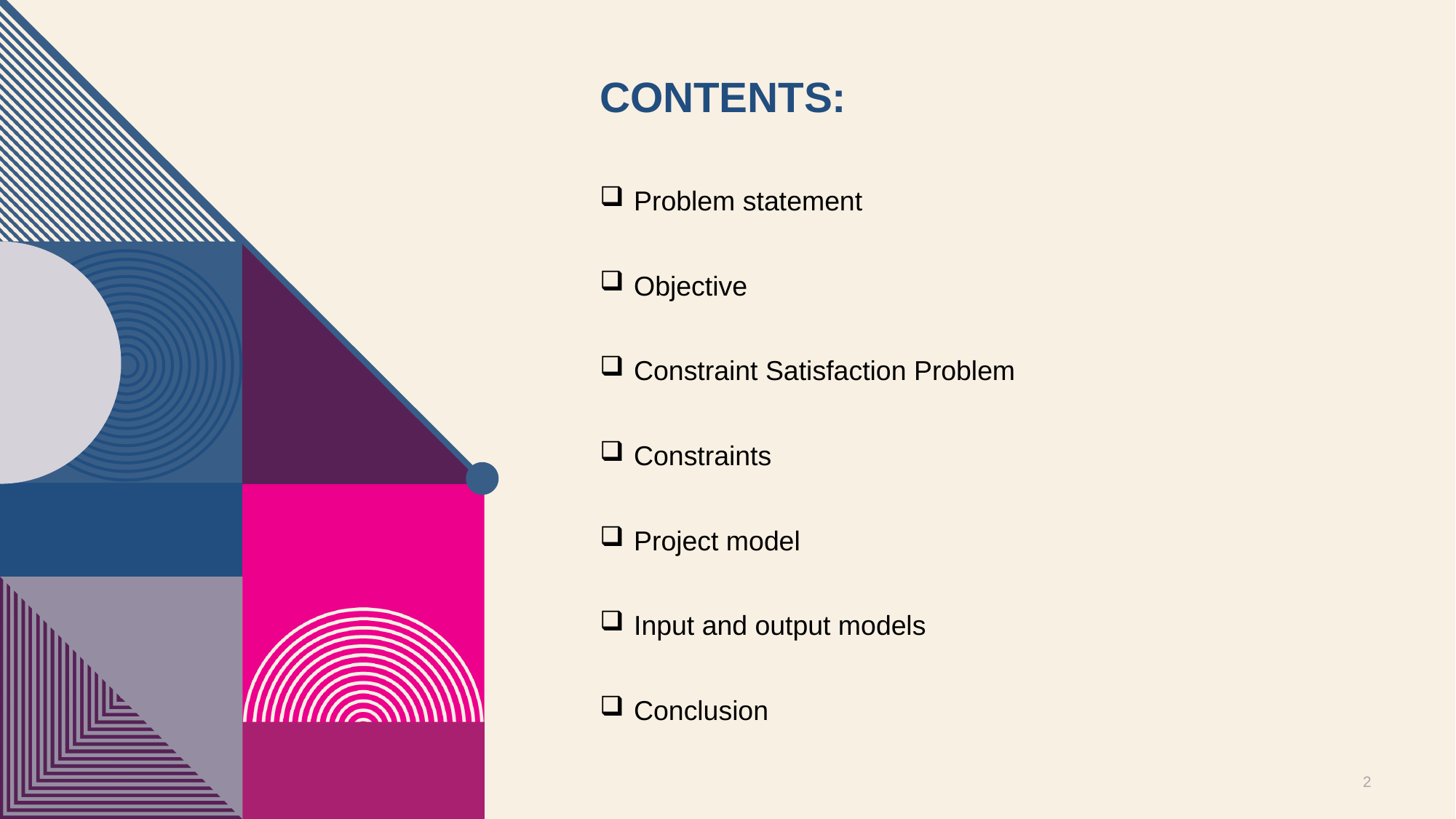

# Contents:
Problem statement

Objective

Constraint Satisfaction Problem

Constraints

Project model

Input and output models

Conclusion

2